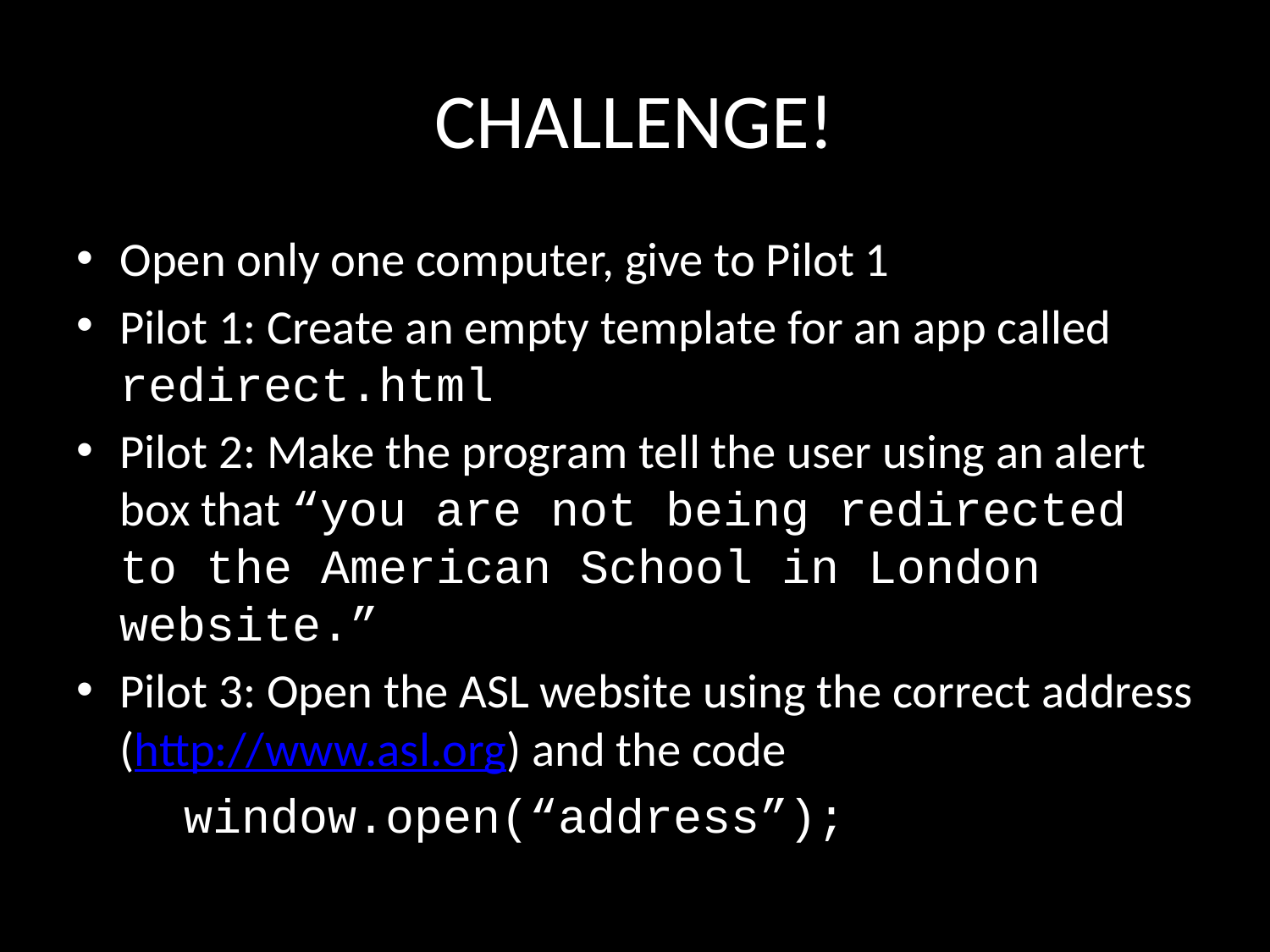

# CHALLENGE!
Open only one computer, give to Pilot 1
Pilot 1: Create an empty template for an app called redirect.html
Pilot 2: Make the program tell the user using an alert box that “you are not being redirected to the American School in London website.”
Pilot 3: Open the ASL website using the correct address (http://www.asl.org) and the code
	window.open(“address”);